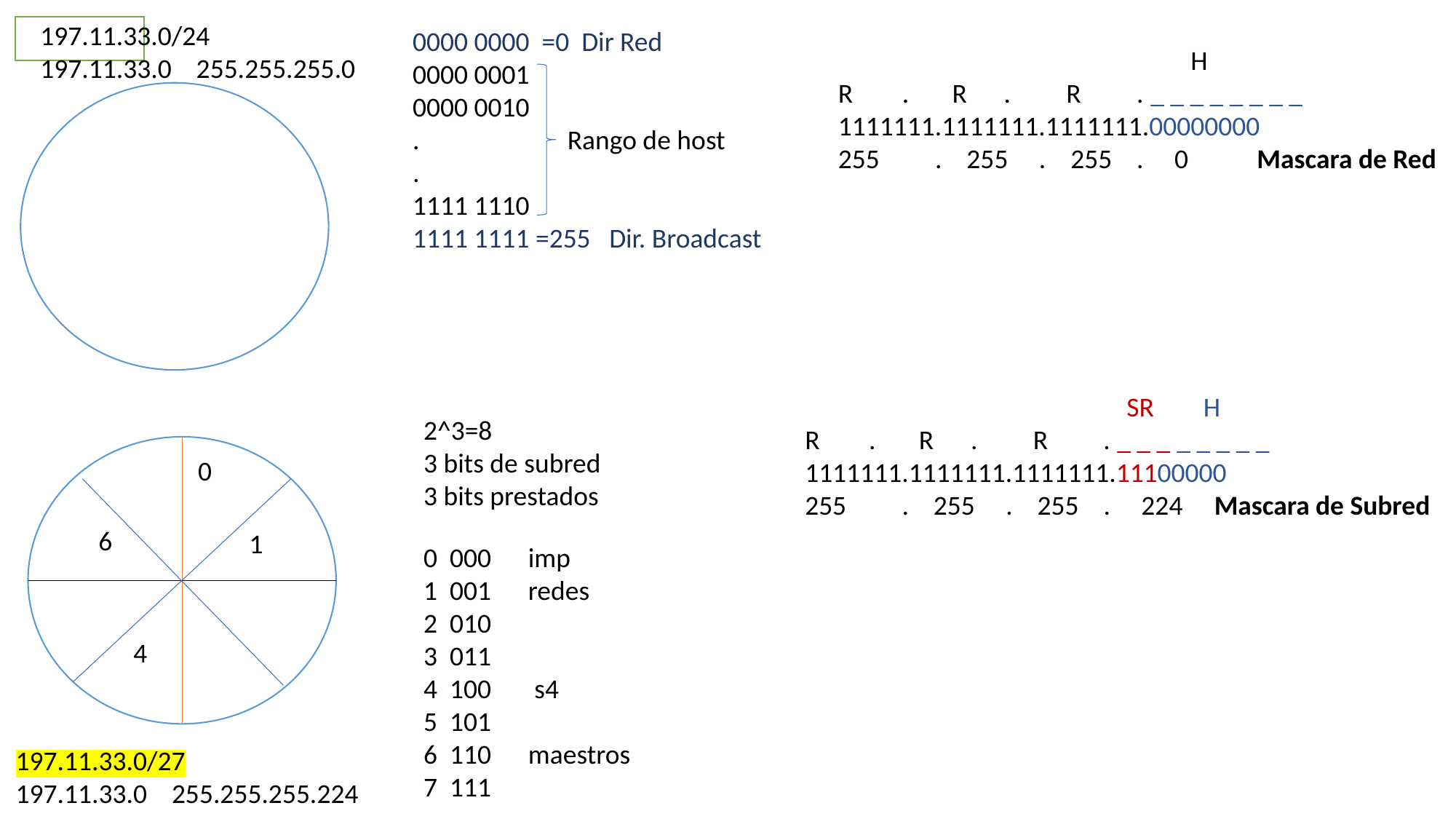

197.11.33.0/24
197.11.33.0    255.255.255.0

0000 0000  =0  Dir Red
0000 0001
0000 0010
.                        Rango de host
.
1111 1110
1111 1111 =255   Dir. Broadcast
                                                         H
R        .       R      .         R         . _ _ _ _ _ _ _ _
1111111.1111111.1111111.00000000
255         .    255     .    255    .     0           Mascara de Red

                                                    SR        H
R        .       R      .         R         . _ _ _ _ _ _ _ _
1111111.1111111.1111111.11100000
255         .    255     .    255    .     224     Mascara de Subred
2^3=8
3 bits de subred
3 bits prestados

0
6
1
4
197.11.33.0/27
197.11.33.0    255.255.255.224
0  000      imp
1  001      redes
2  010
3  011
4  100       s4
5  101
6  110      maestros
7  111